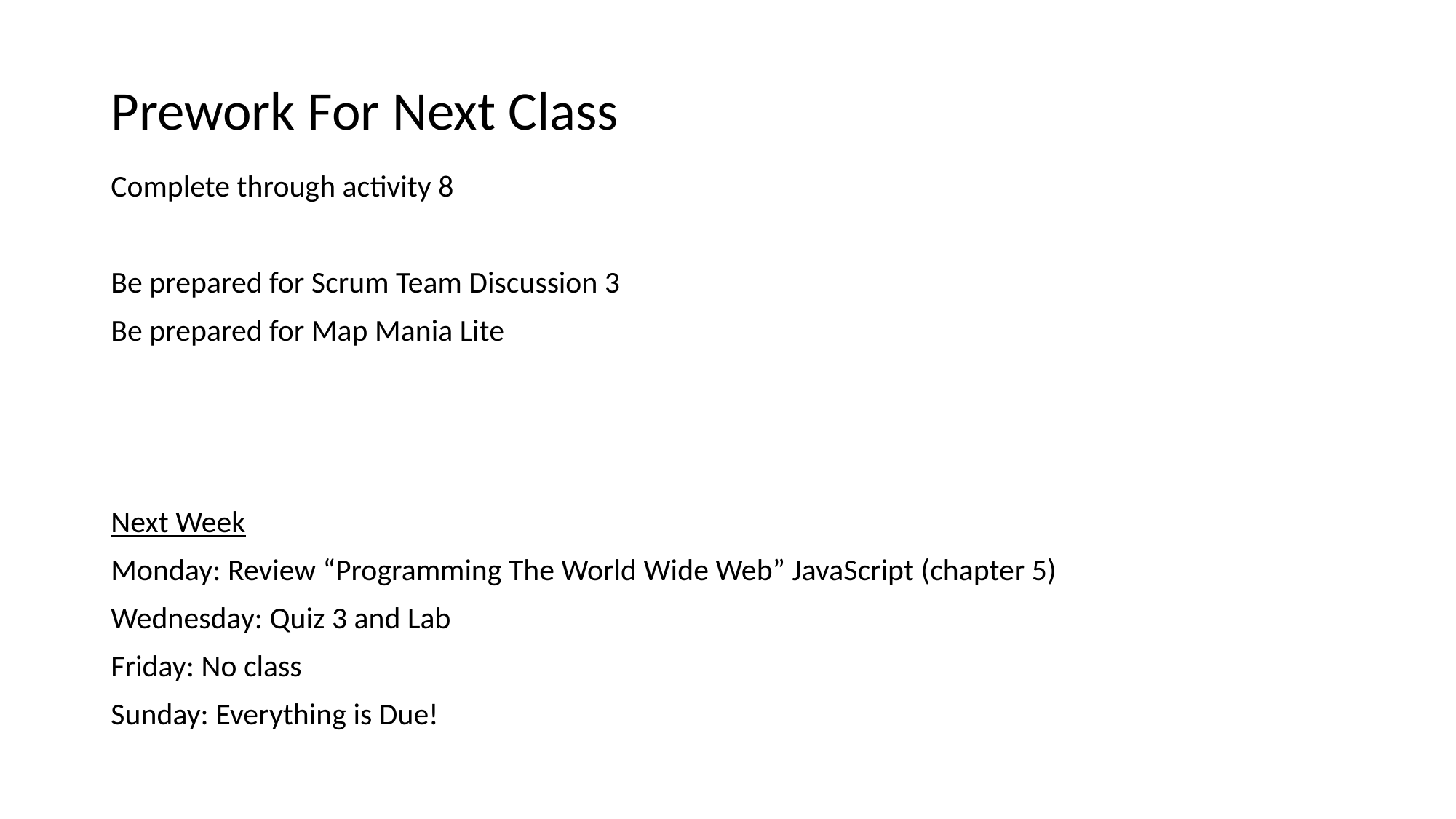

# Prework For Next Class
Complete through activity 8

Be prepared for Scrum Team Discussion 3
Be prepared for Map Mania Lite

Next Week
Monday: Review “Programming The World Wide Web” JavaScript (chapter 5)
Wednesday: Quiz 3 and Lab
Friday: No class
Sunday: Everything is Due!